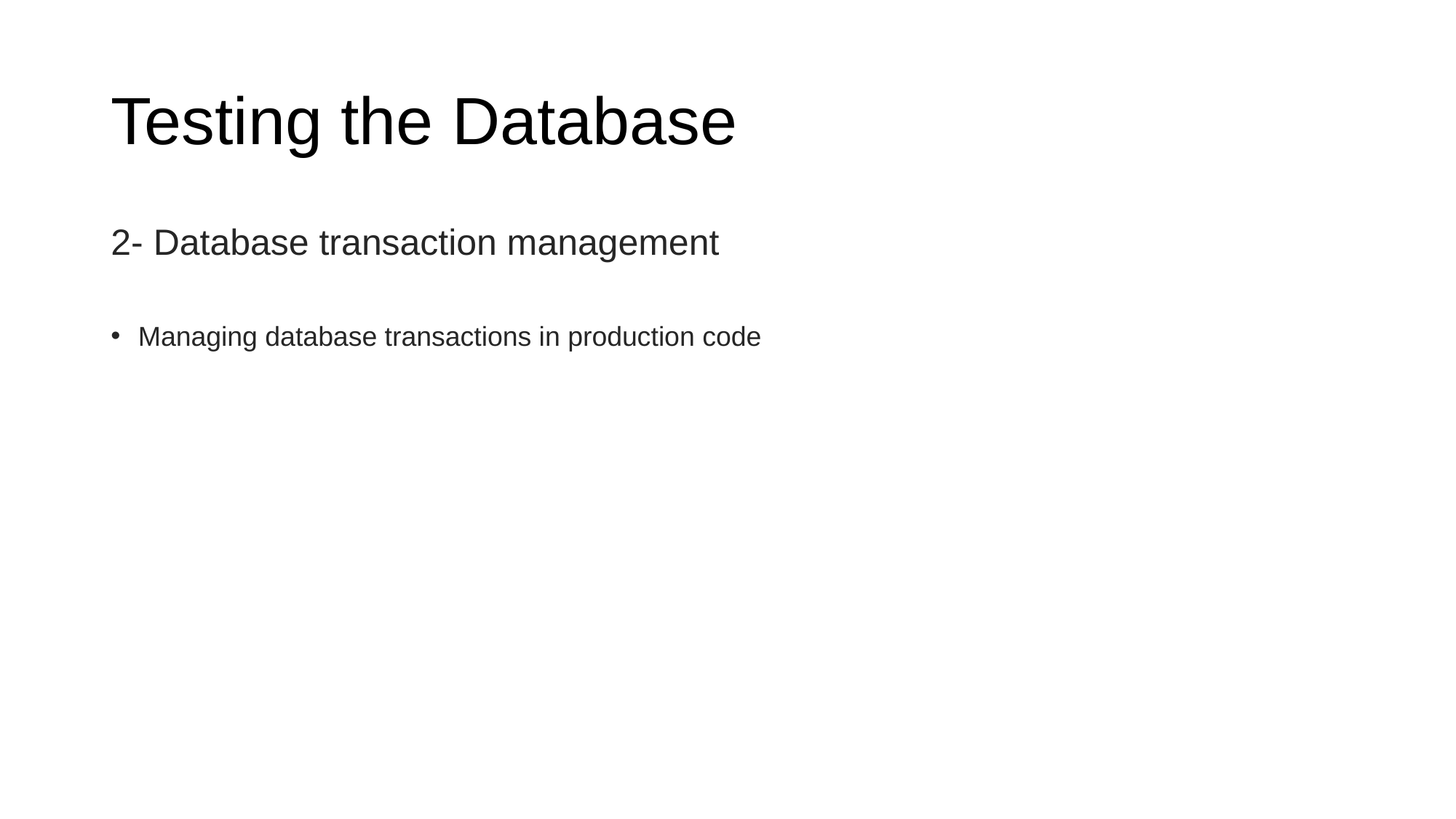

# Testing the Database
2- Database transaction management

Managing database transactions in production code